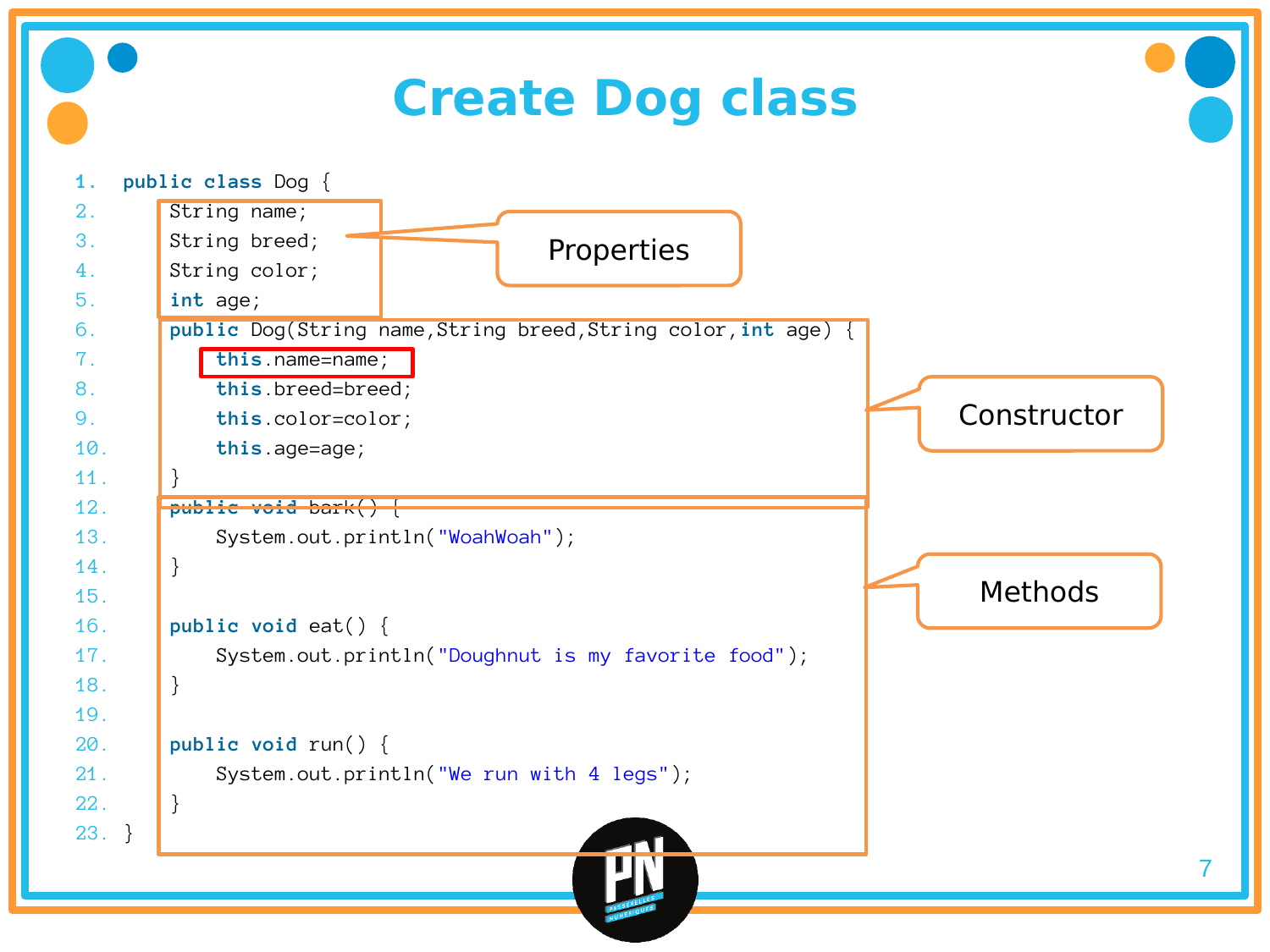

# Create Dog class
public class Dog {
    String name;
    String breed;
    String color;
    int age;
    public Dog(String name,String breed,String color,int age) {
        this.name=name;
        this.breed=breed;
        this.color=color;
        this.age=age;
    }
    public void bark() {
        System.out.println("WoahWoah");
    }

    public void eat() {
        System.out.println("Doughnut is my favorite food");
    }

    public void run() {
        System.out.println("We run with 4 legs");
    }
}

Properties

Constructor

Methods